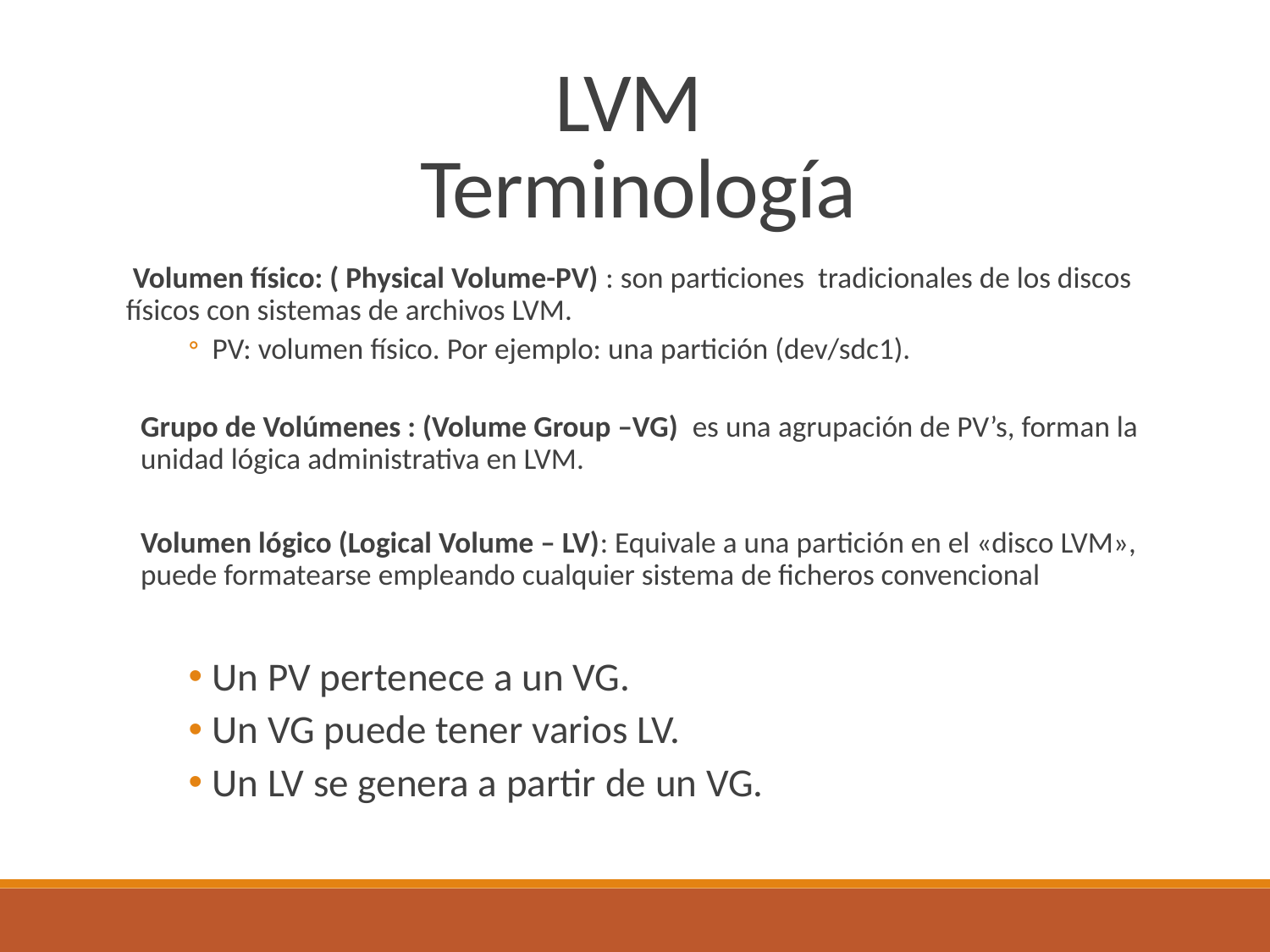

LVM
Terminología
 Volumen físico: ( Physical Volume-PV) : son particiones  tradicionales de los discos físicos con sistemas de archivos LVM.
PV: volumen físico. Por ejemplo: una partición (dev/sdc1).

Grupo de Volúmenes : (Volume Group –VG)  es una agrupación de PV’s, forman la unidad lógica administrativa en LVM.

Volumen lógico (Logical Volume – LV): Equivale a una partición en el «disco LVM», puede formatearse empleando cualquier sistema de ficheros convencional

Un PV pertenece a un VG.
Un VG puede tener varios LV.
Un LV se genera a partir de un VG.